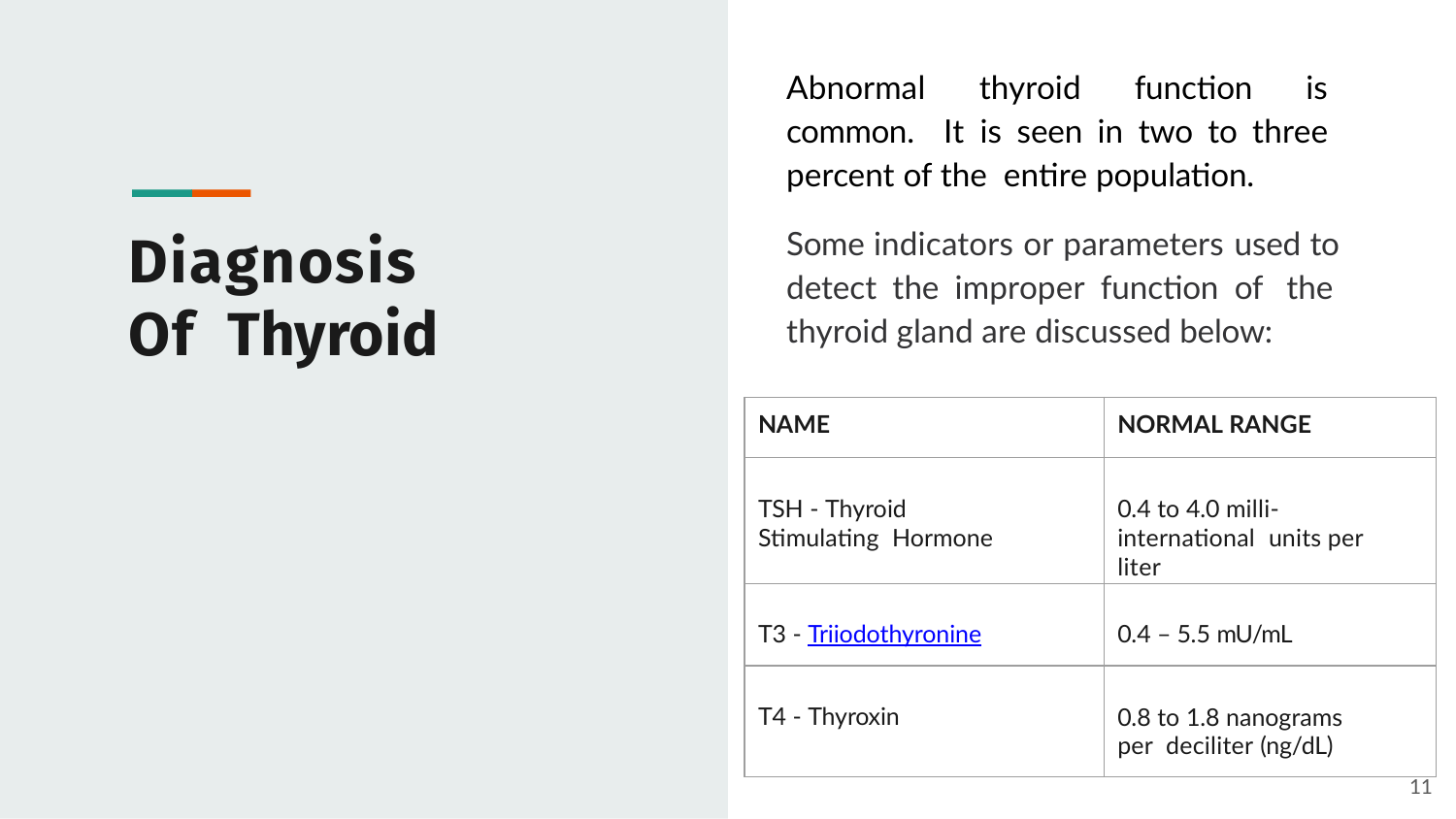

# Abnormal thyroid function is common.  It is seen in two to three percent of the  entire population.
Some indicators or parameters used to  detect the improper function of the  thyroid gland are discussed below:
Diagnosis Of  Thyroid
| NAME | NORMAL RANGE |
| --- | --- |
| TSH - Thyroid Stimulating Hormone | 0.4 to 4.0 milli-international units per liter |
| T3 - Triiodothyronine | 0.4 – 5.5 mU/mL |
| T4 - Thyroxin | 0.8 to 1.8 nanograms per deciliter (ng/dL) |
11